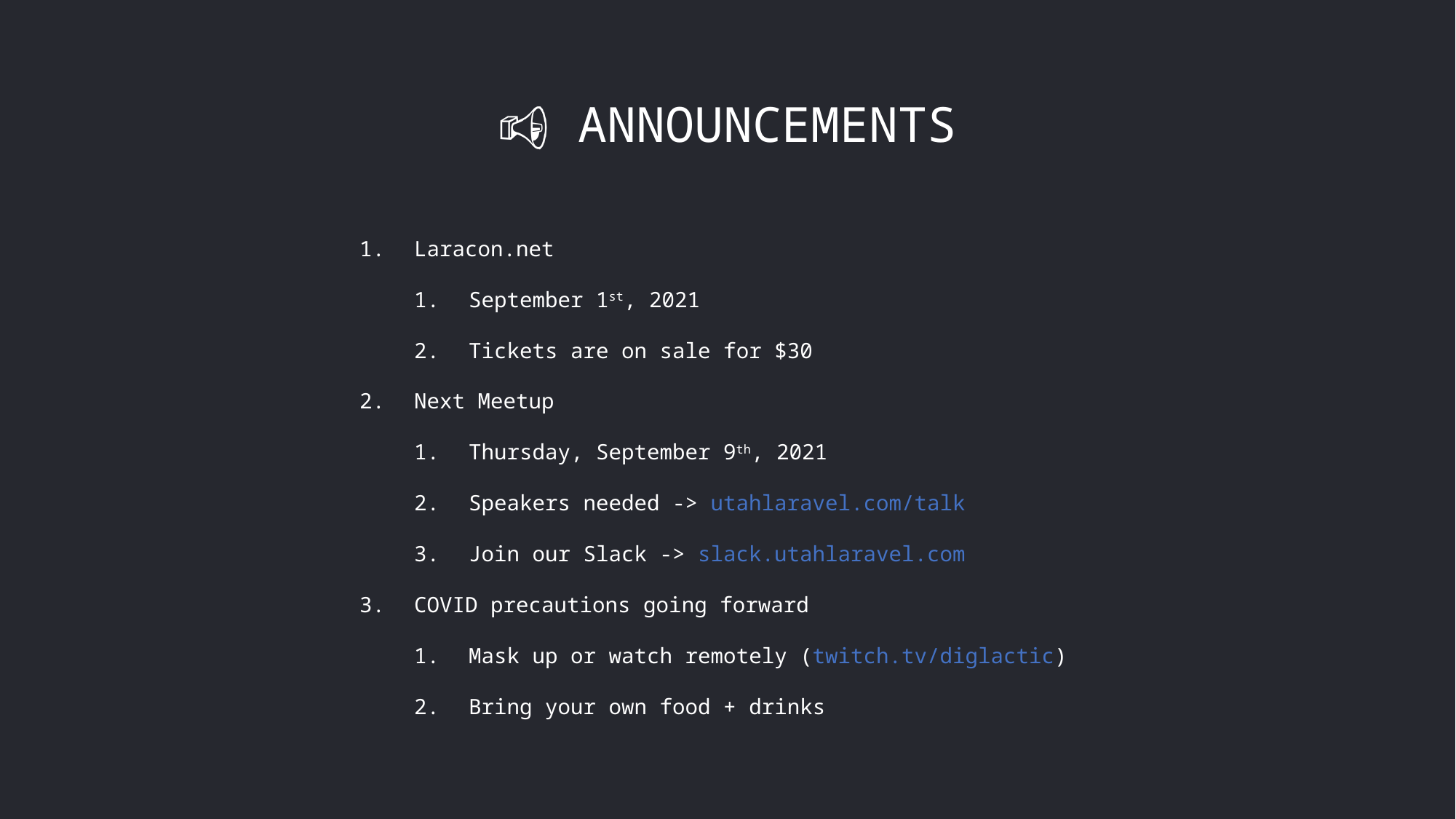

📢 announcements
Laracon.net
September 1st, 2021
Tickets are on sale for $30
Next Meetup
Thursday, September 9th, 2021
Speakers needed -> utahlaravel.com/talk
Join our Slack -> slack.utahlaravel.com
COVID precautions going forward
Mask up or watch remotely (twitch.tv/diglactic)
Bring your own food + drinks